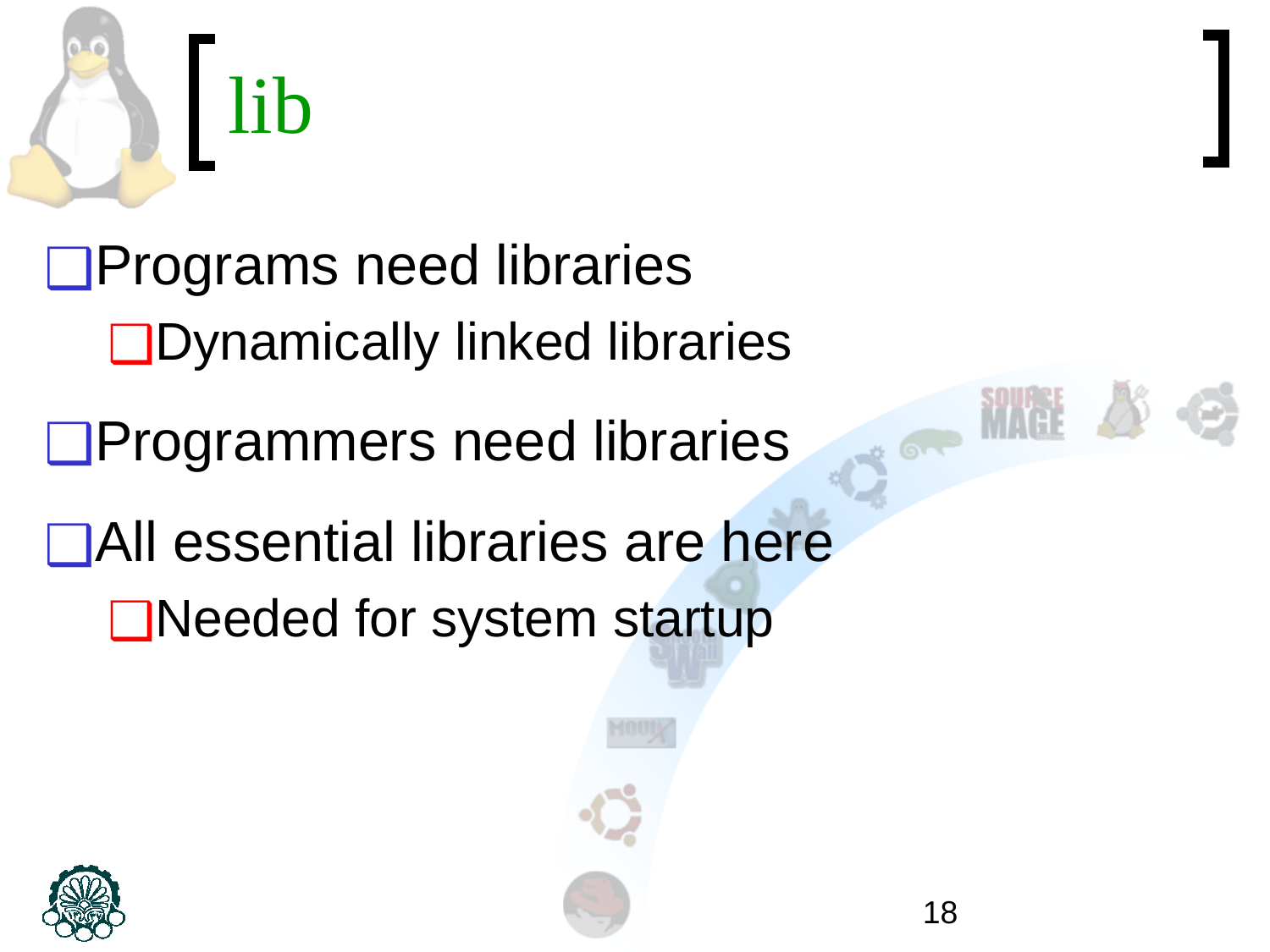

# lib
Programs need libraries
Dynamically linked libraries
Programmers need libraries
All essential libraries are here
Needed for system startup
18